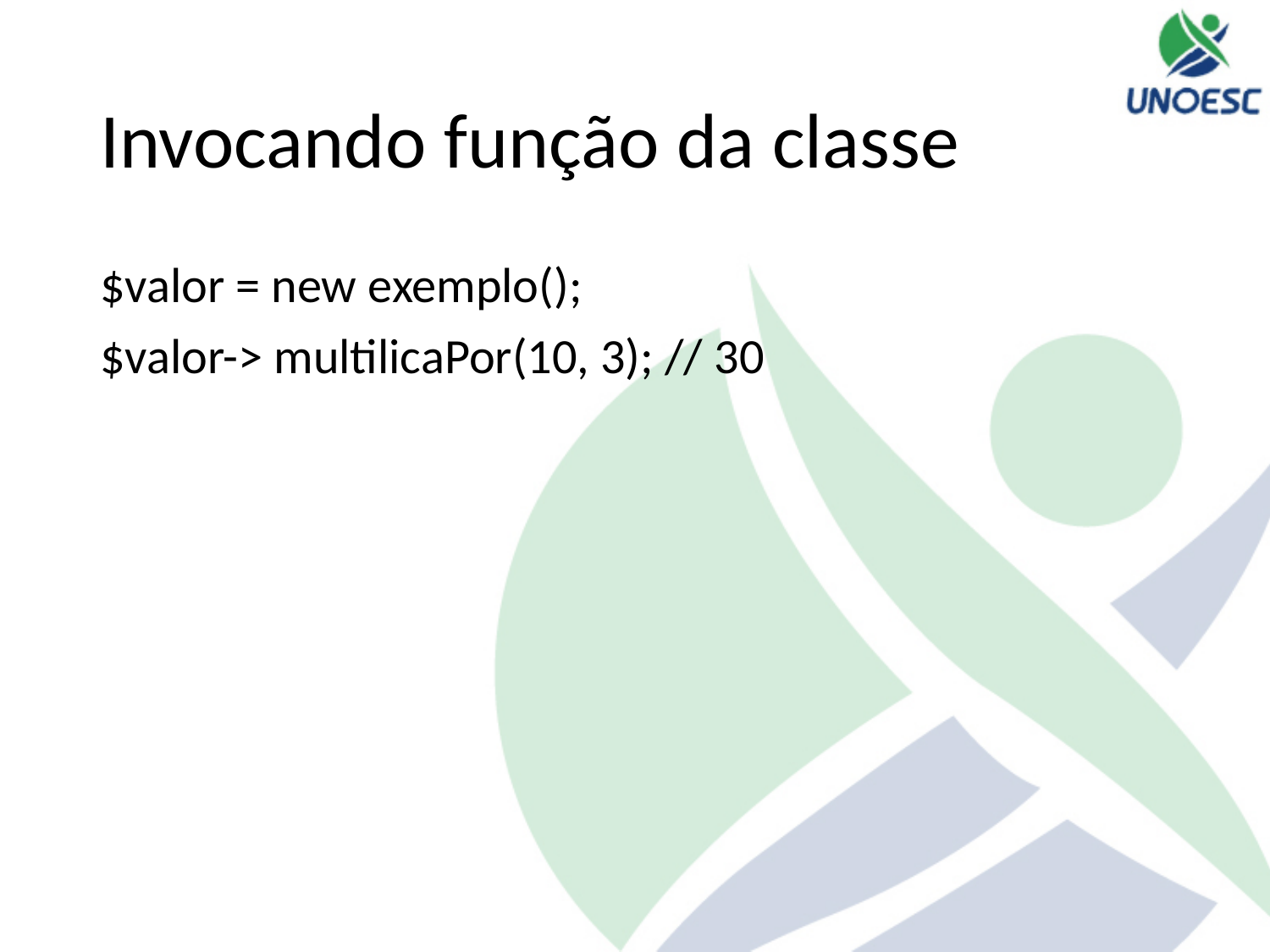

# Invocando função da classe
$valor = new exemplo();
$valor-> multilicaPor(10, 3); // 30